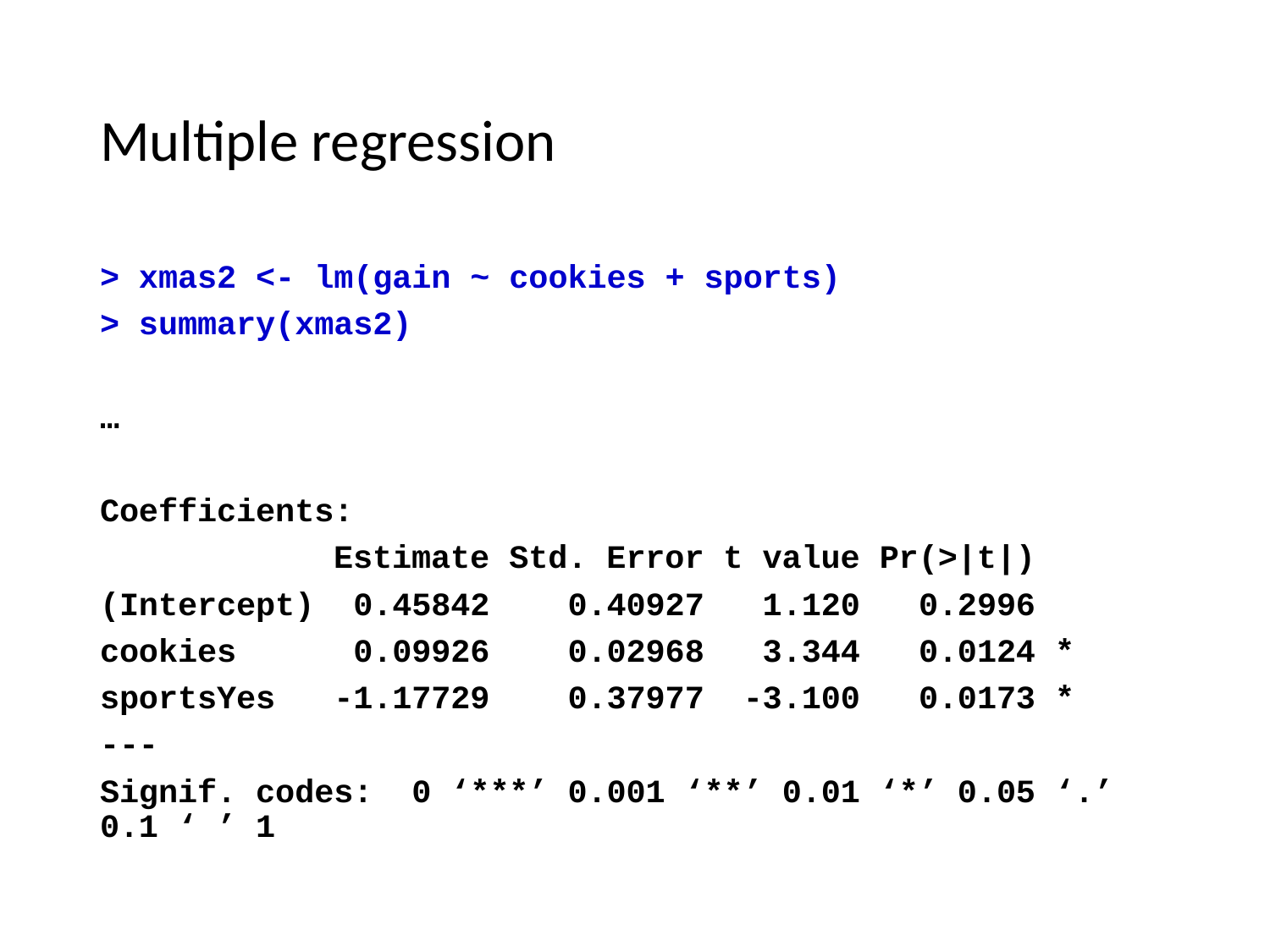

# Multiple regression
> xmas2 <- lm(gain ~ cookies + sports)
> summary(xmas2)

…

Coefficients:
            Estimate Std. Error t value Pr(>|t|)
(Intercept)  0.45842    0.40927   1.120   0.2996
cookies      0.09926    0.02968   3.344   0.0124 *
sportsYes   -1.17729    0.37977  -3.100   0.0173 *
---
Signif. codes:  0 ‘***’ 0.001 ‘**’ 0.01 ‘*’ 0.05 ‘.’ 0.1 ‘ ’ 1